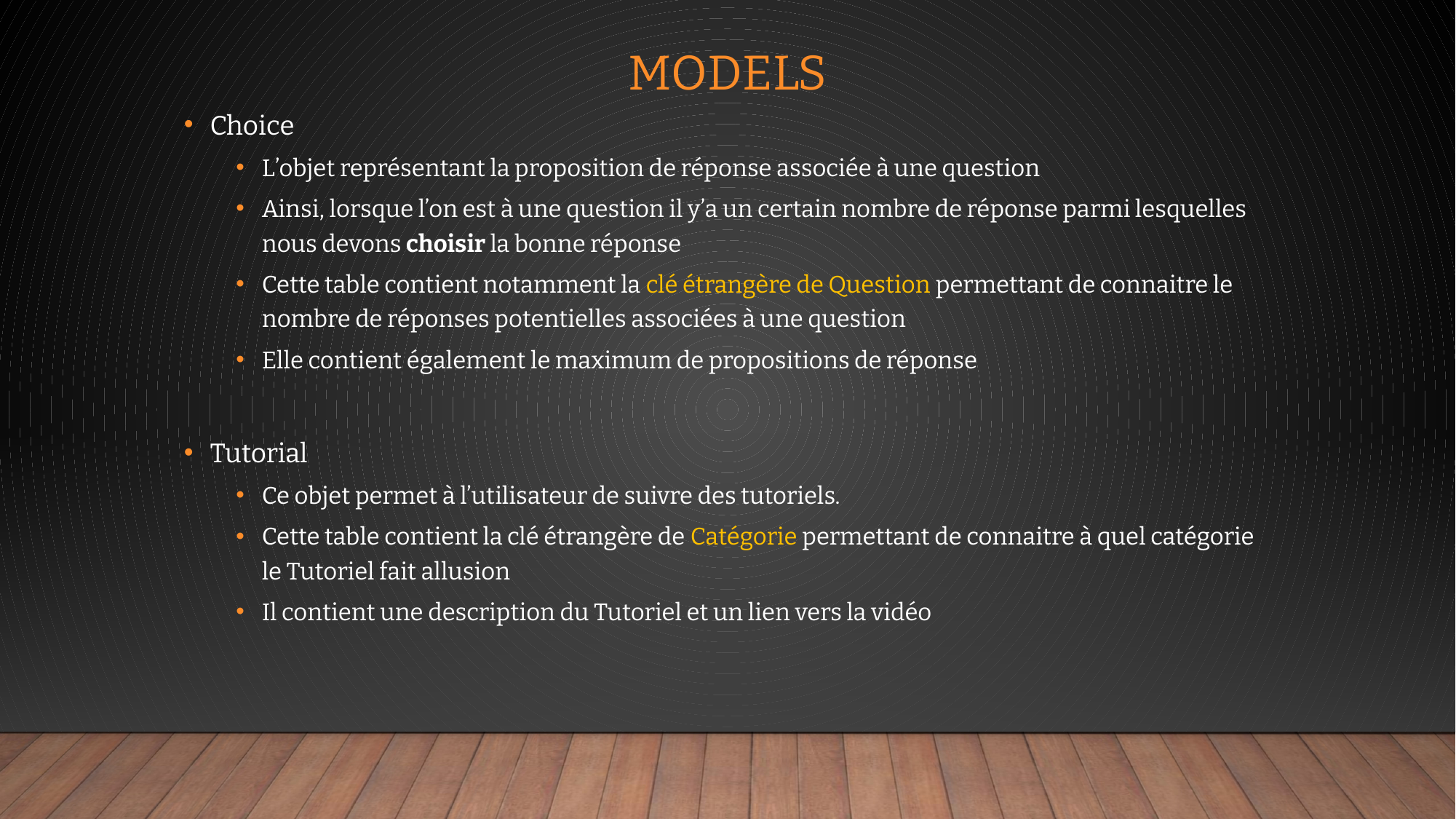

# Models
Choice
L’objet représentant la proposition de réponse associée à une question
Ainsi, lorsque l’on est à une question il y’a un certain nombre de réponse parmi lesquelles nous devons choisir la bonne réponse
Cette table contient notamment la clé étrangère de Question permettant de connaitre le nombre de réponses potentielles associées à une question
Elle contient également le maximum de propositions de réponse

Tutorial
Ce objet permet à l’utilisateur de suivre des tutoriels.
Cette table contient la clé étrangère de Catégorie permettant de connaitre à quel catégorie le Tutoriel fait allusion
Il contient une description du Tutoriel et un lien vers la vidéo